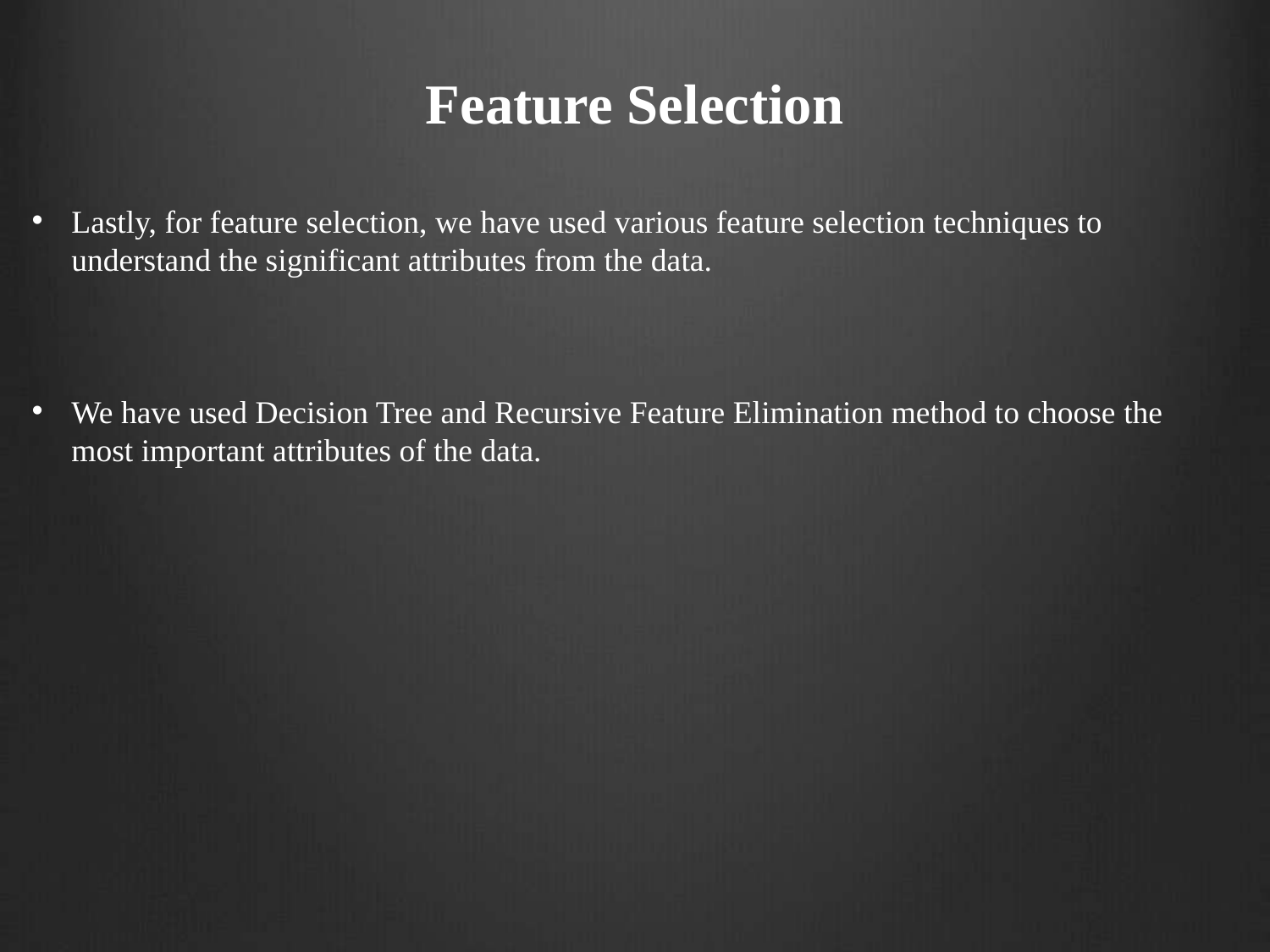

# Feature Selection
Lastly, for feature selection, we have used various feature selection techniques to understand the significant attributes from the data.

We have used Decision Tree and Recursive Feature Elimination method to choose the most important attributes of the data.